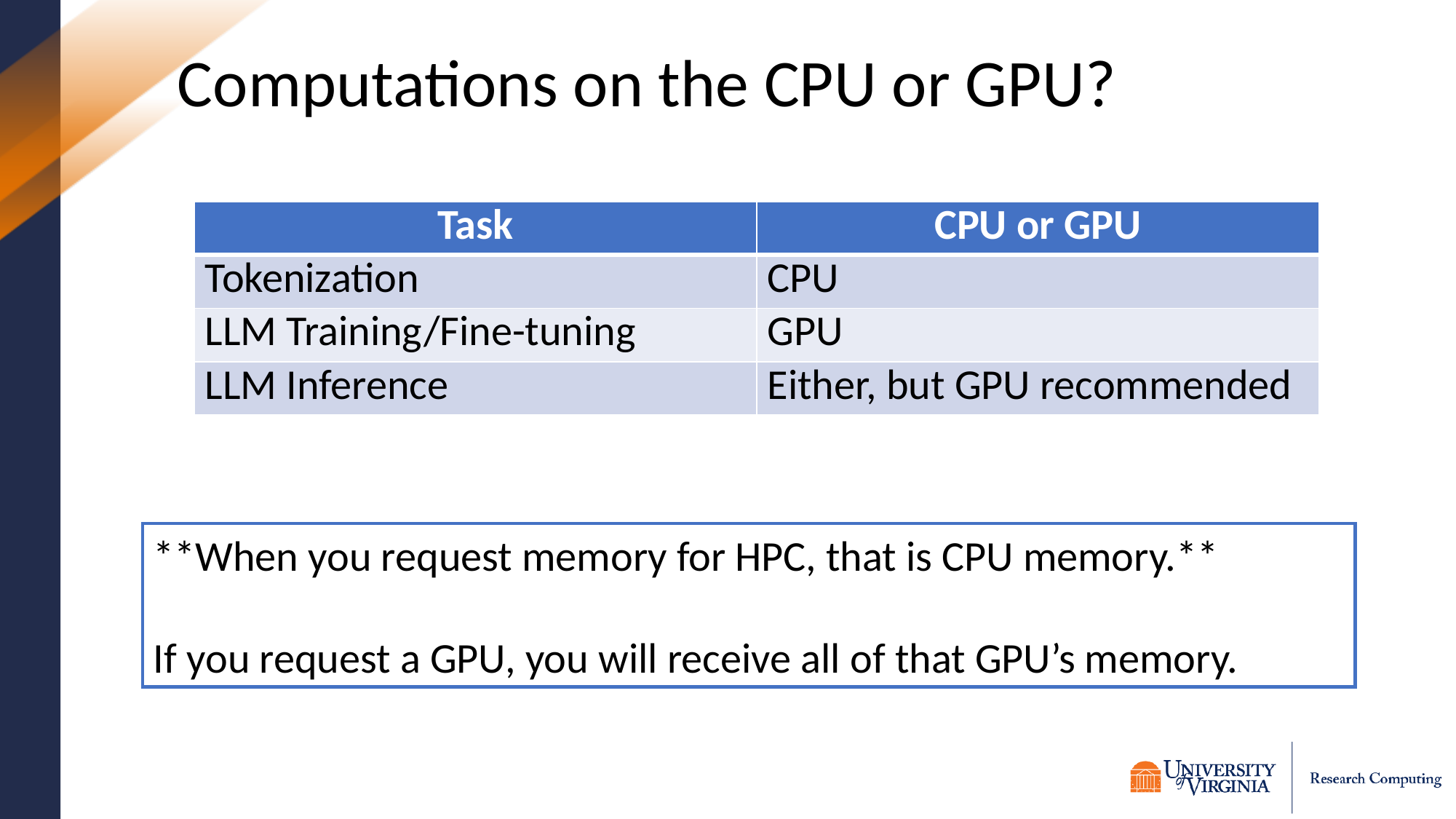

# Computations on the CPU or GPU?

| Task | CPU or GPU |
| --- | --- |
| Tokenization | CPU |
| LLM Training/Fine-tuning | GPU |
| LLM Inference | Either, but GPU recommended |
**When you request memory for HPC, that is CPU memory.**

If you request a GPU, you will receive all of that GPU’s memory.